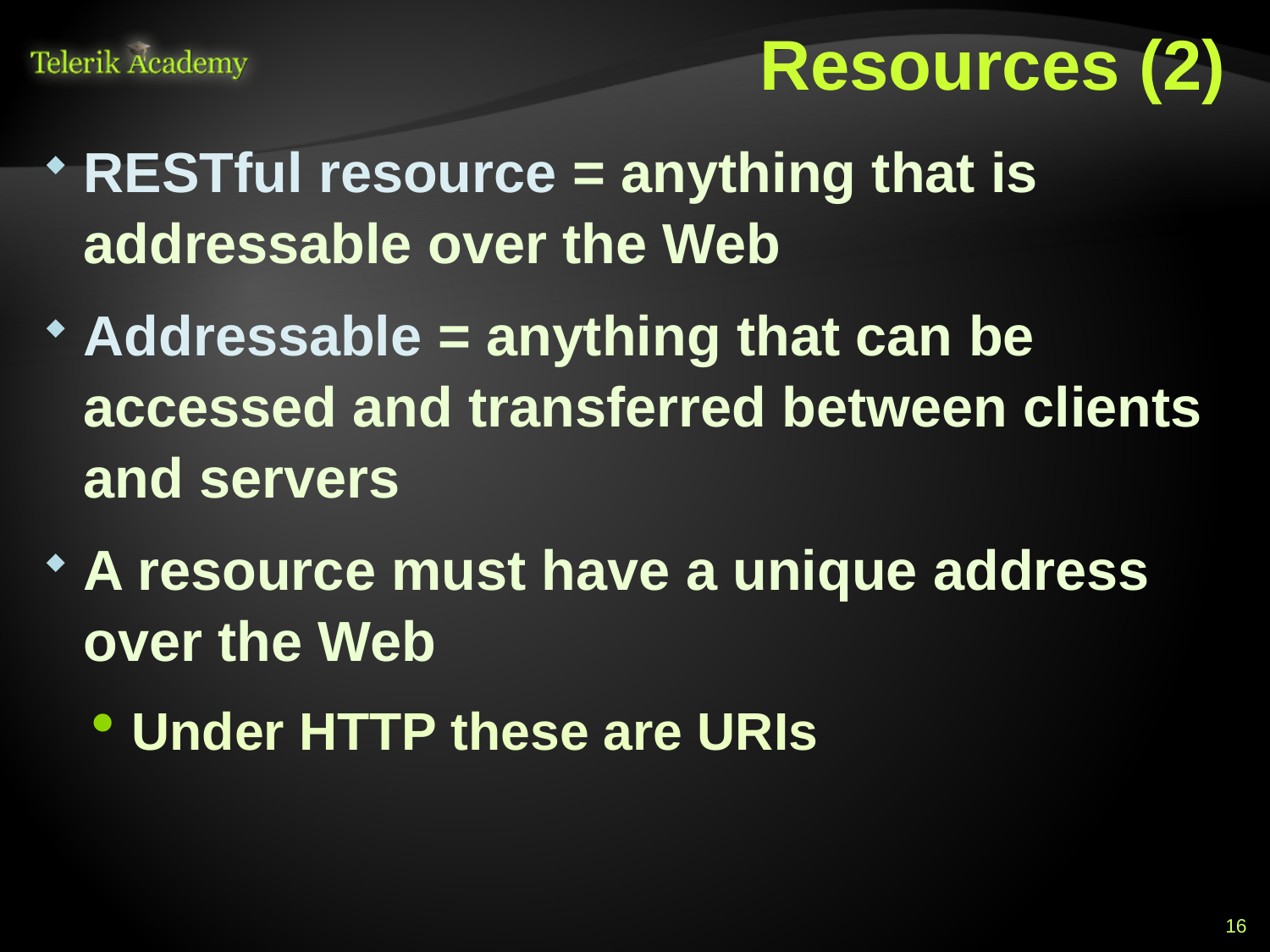

# Resources (2)
RESTful resource = anything that is addressable over the Web
Addressable = anything that can be accessed and transferred between clients and servers
A resource must have a unique address over the Web
Under HTTP these are URIs

16